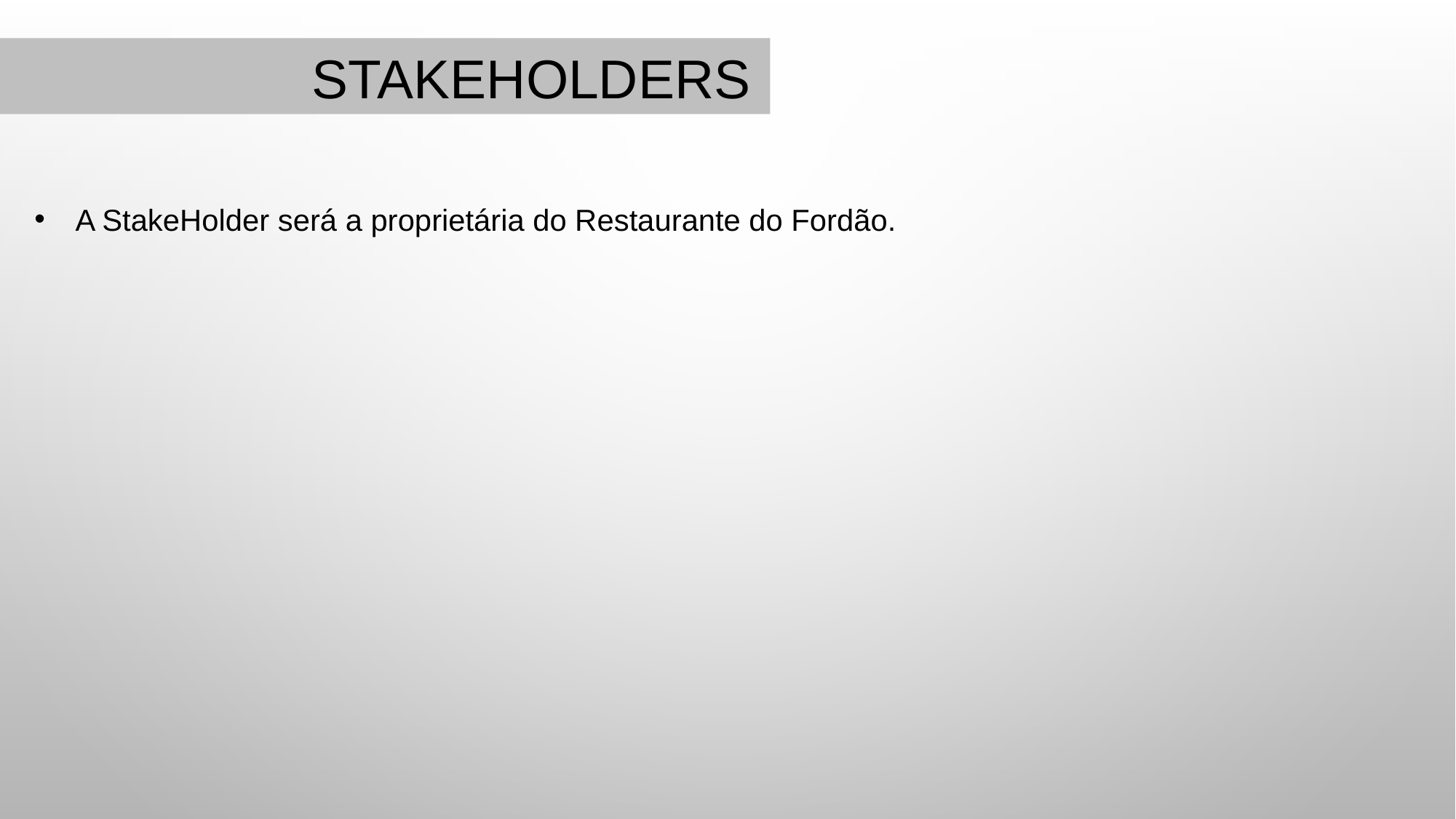

# Stakeholders

A StakeHolder será a proprietária do Restaurante do Fordão.